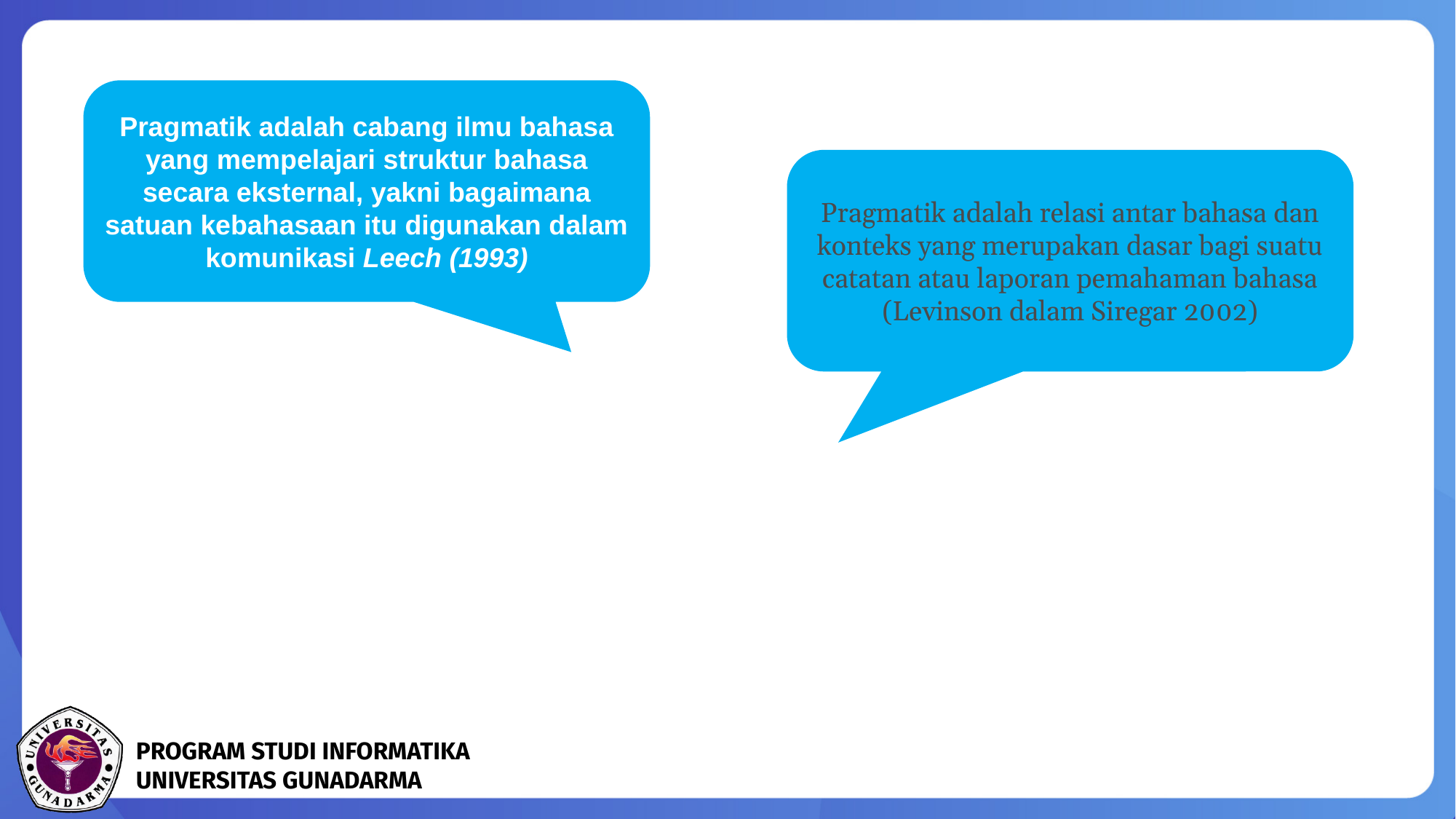

Pragmatik adalah cabang ilmu bahasa yang mempelajari struktur bahasa secara eksternal, yakni bagaimana satuan kebahasaan itu digunakan dalam komunikasi Leech (1993)
Pragmatik adalah relasi antar bahasa dan konteks yang merupakan dasar bagi suatu catatan atau laporan pemahaman bahasa (Levinson dalam Siregar 2002)